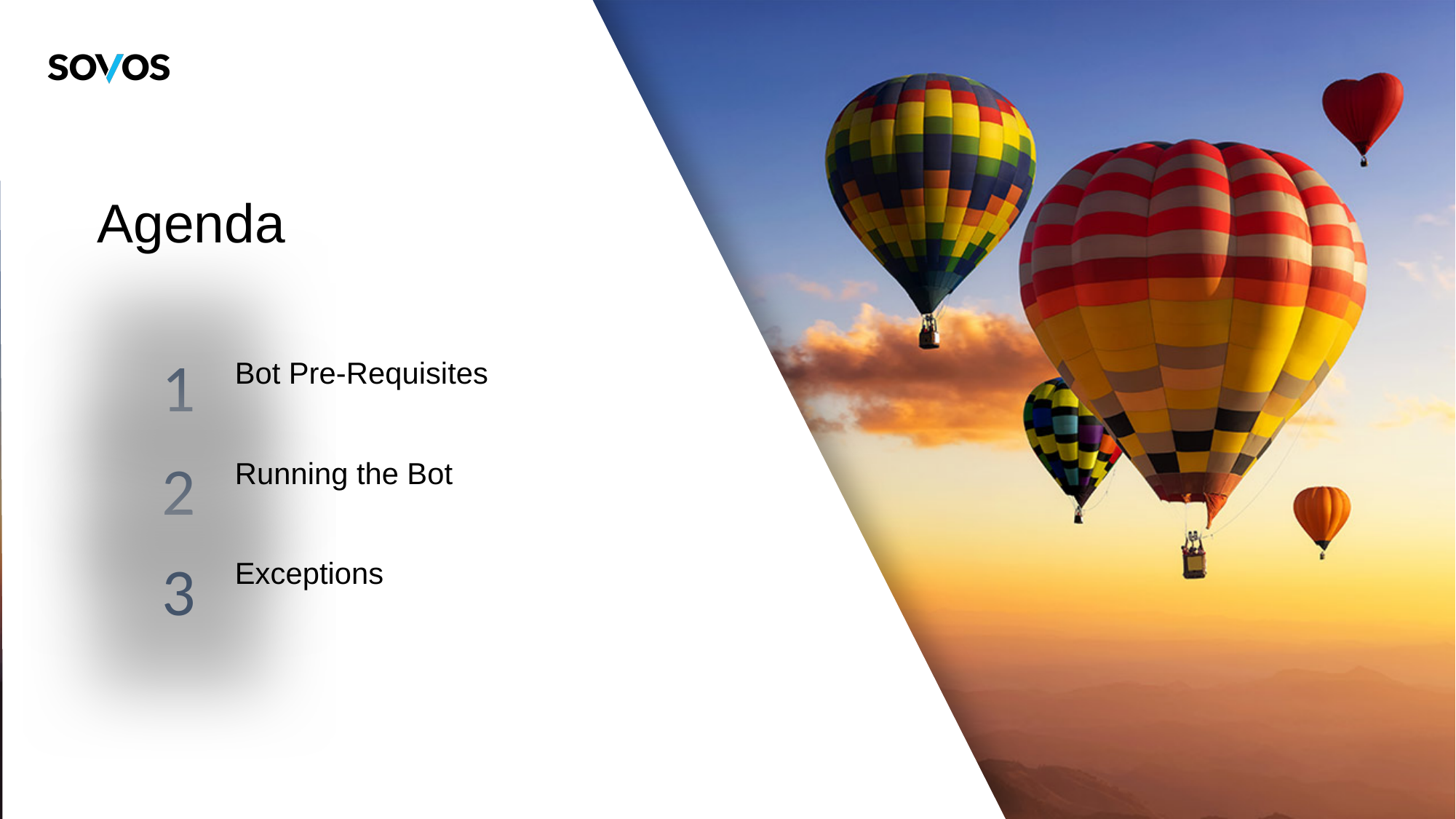

# Agenda
Bot Pre-Requisites
Running the Bot
Exceptions